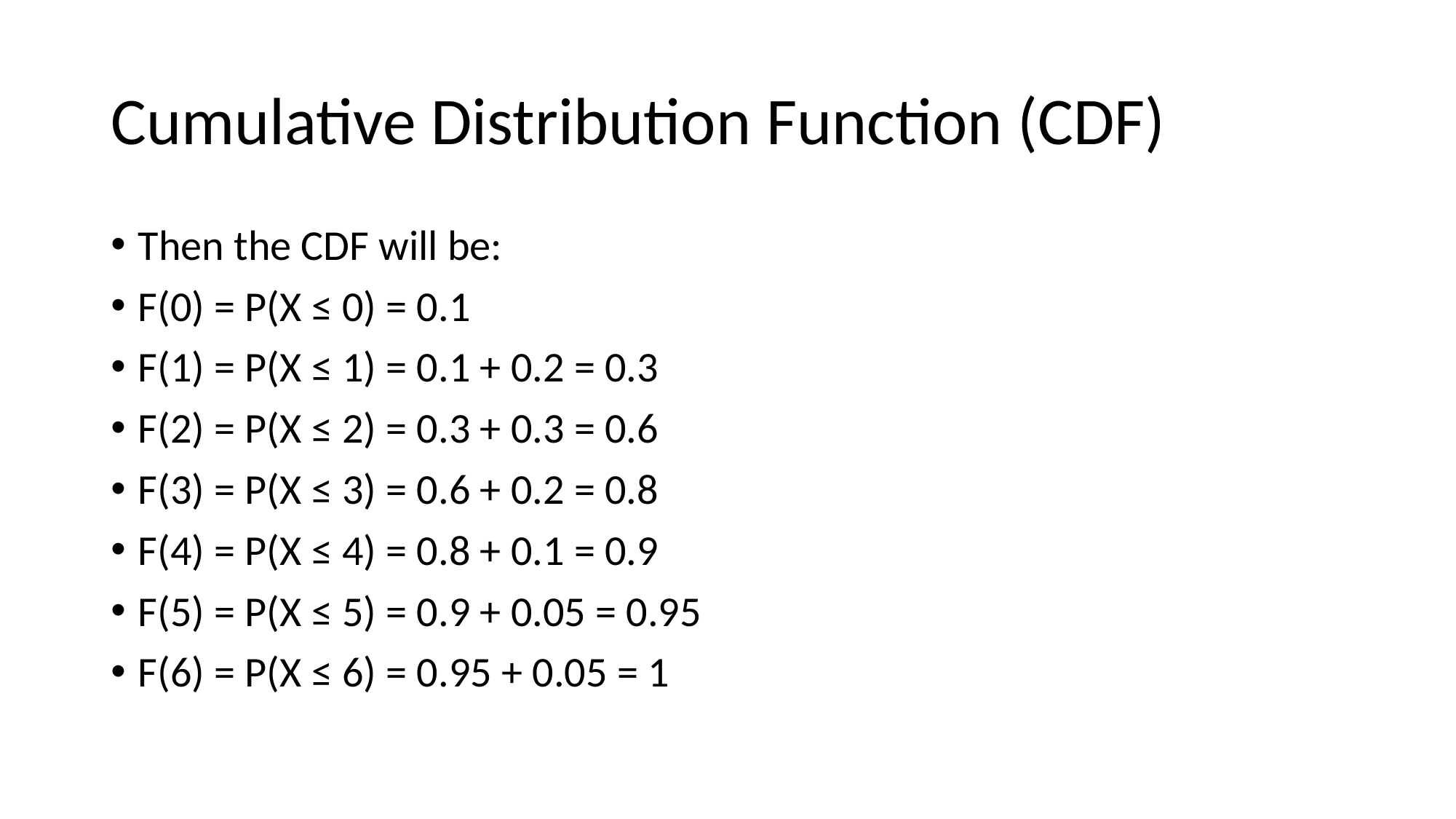

# Cumulative Distribution Function (CDF)
Then the CDF will be:
F(0) = P(X ≤ 0) = 0.1
F(1) = P(X ≤ 1) = 0.1 + 0.2 = 0.3
F(2) = P(X ≤ 2) = 0.3 + 0.3 = 0.6
F(3) = P(X ≤ 3) = 0.6 + 0.2 = 0.8
F(4) = P(X ≤ 4) = 0.8 + 0.1 = 0.9
F(5) = P(X ≤ 5) = 0.9 + 0.05 = 0.95
F(6) = P(X ≤ 6) = 0.95 + 0.05 = 1